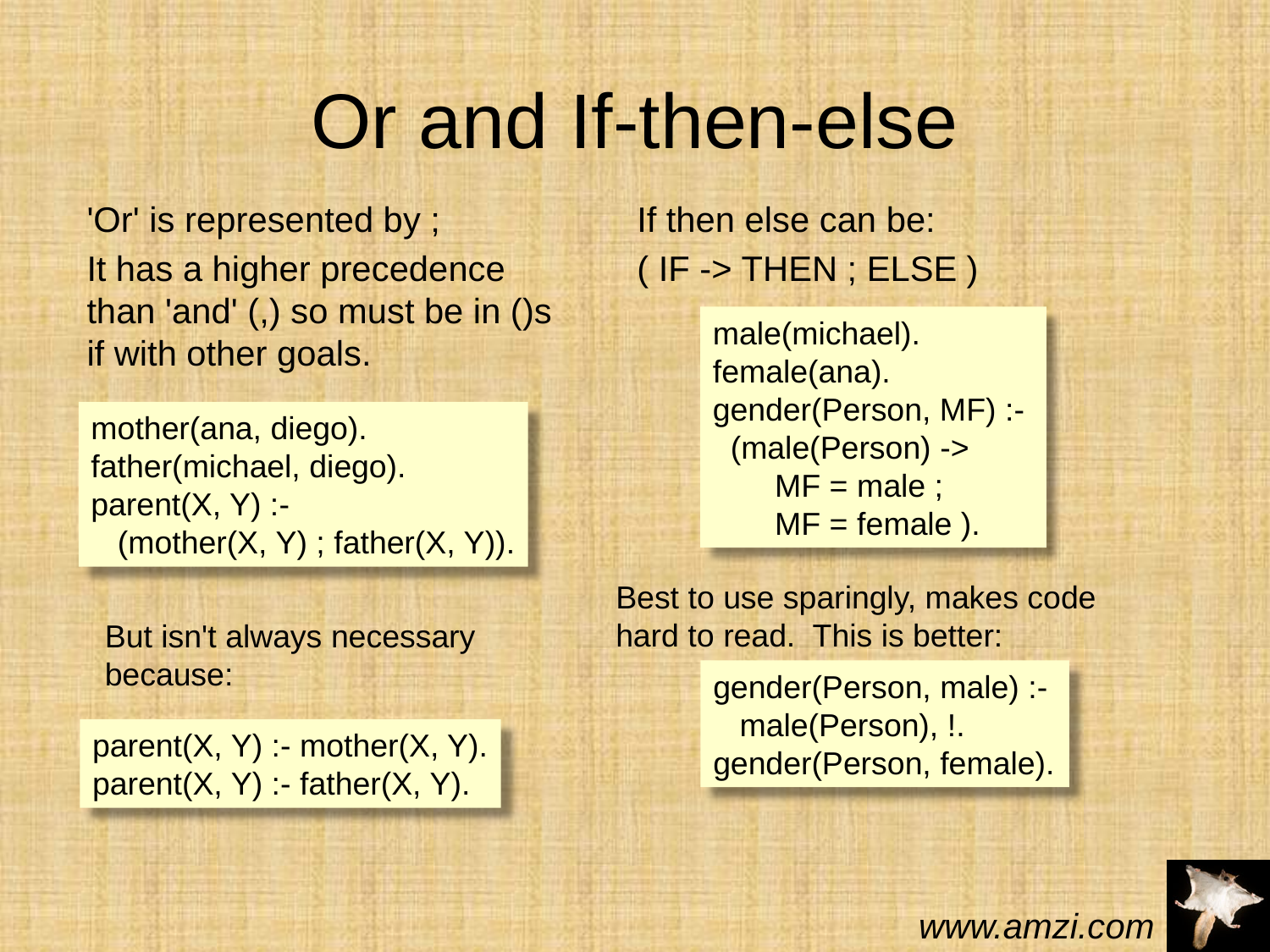

# Or and If-then-else
'Or' is represented by ;
It has a higher precedence than 'and' (,) so must be in ()s if with other goals.
If then else can be:
( IF -> THEN ; ELSE )
male(michael).
female(ana).
gender(Person, MF) :-
  (male(Person) ->
       MF = male ;
       MF = female ).
mother(ana, diego).
father(michael, diego).
parent(X, Y) :-
   (mother(X, Y) ; father(X, Y)).
Best to use sparingly, makes code hard to read.  This is better:
But isn't always necessary because:
gender(Person, male) :-
   male(Person), !.
gender(Person, female).
parent(X, Y) :- mother(X, Y).
parent(X, Y) :- father(X, Y).